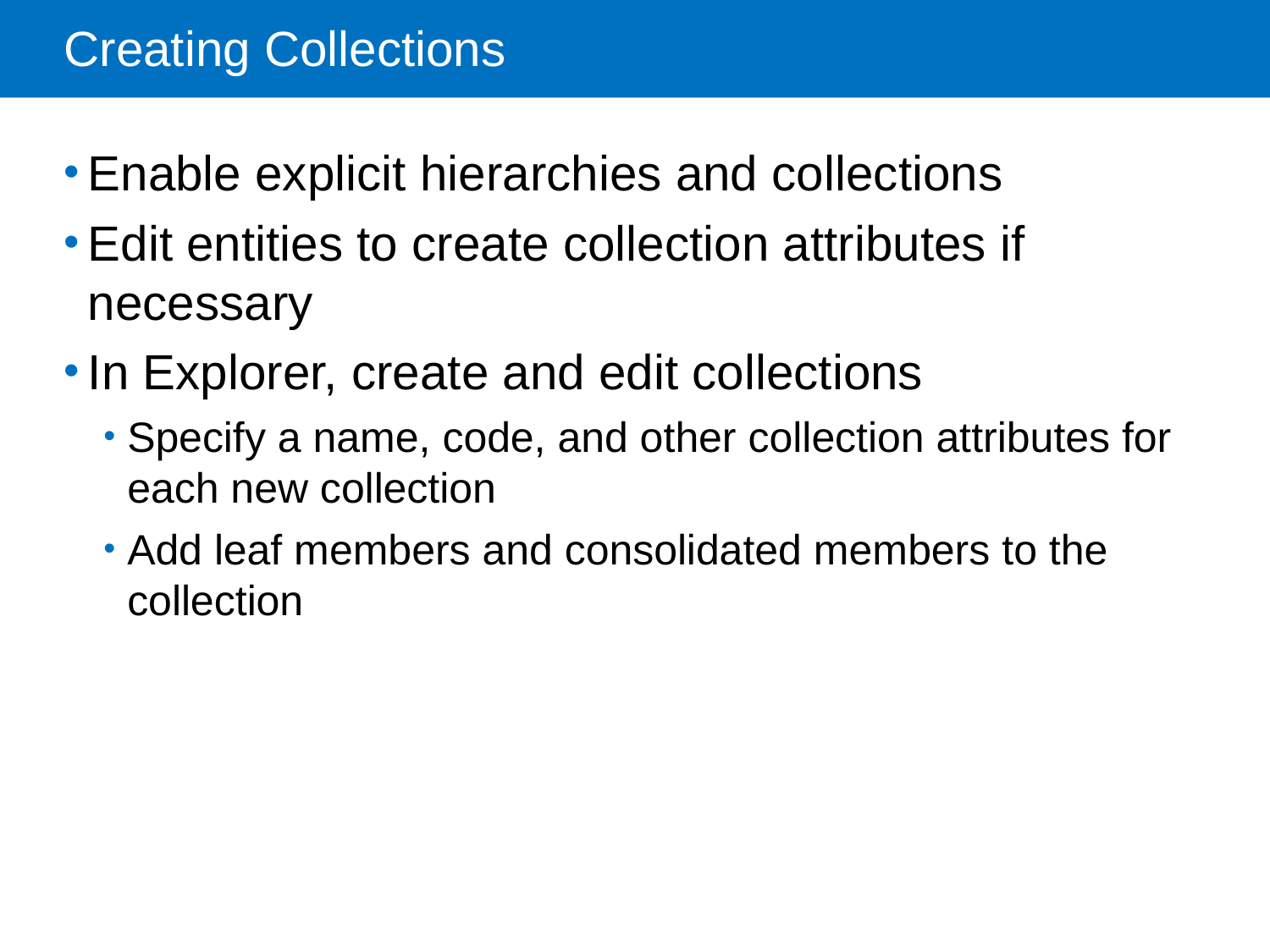

# Creating Collections
Enable explicit hierarchies and collections
Edit entities to create collection attributes if necessary
In Explorer, create and edit collections
Specify a name, code, and other collection attributes for each new collection
Add leaf members and consolidated members to the collection